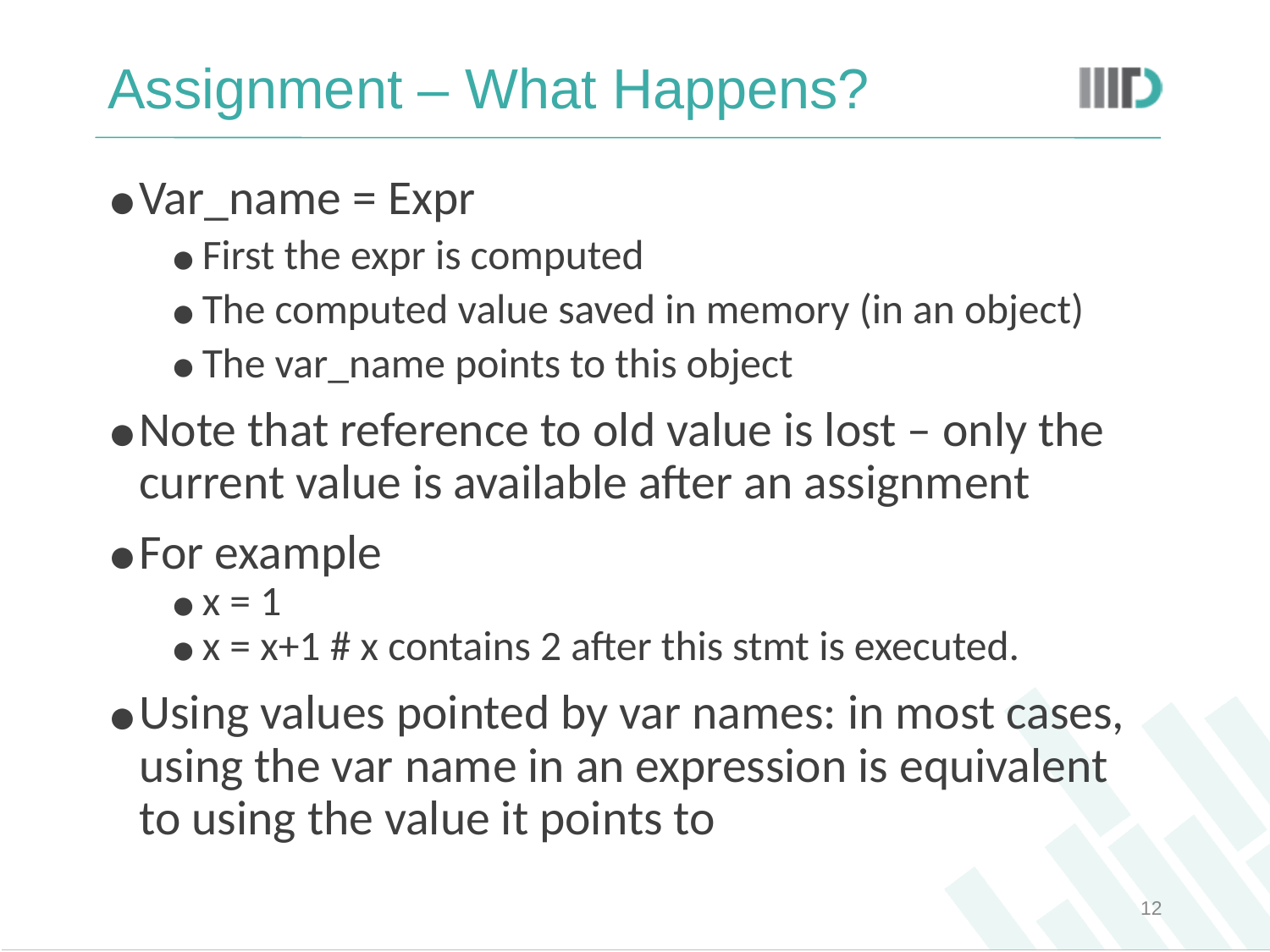

# Assignment – What Happens?
Var_name = Expr
First the expr is computed
The computed value saved in memory (in an object)
The var_name points to this object
Note that reference to old value is lost – only the current value is available after an assignment
For example
x = 1
x = x+1 # x contains 2 after this stmt is executed.
Using values pointed by var names: in most cases, using the var name in an expression is equivalent to using the value it points to
12